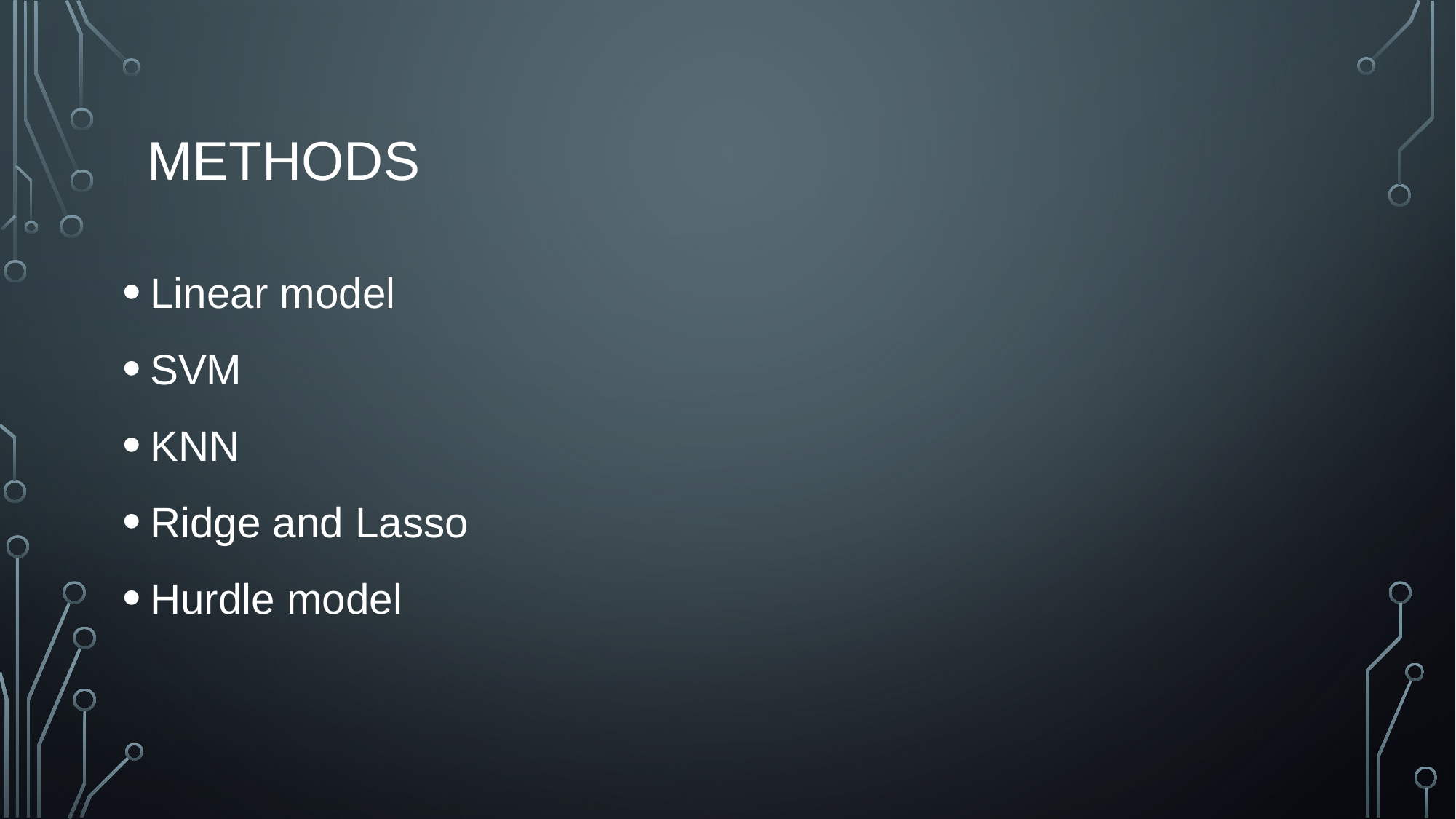

# Methods
Linear model
SVM
KNN
Ridge and Lasso
Hurdle model